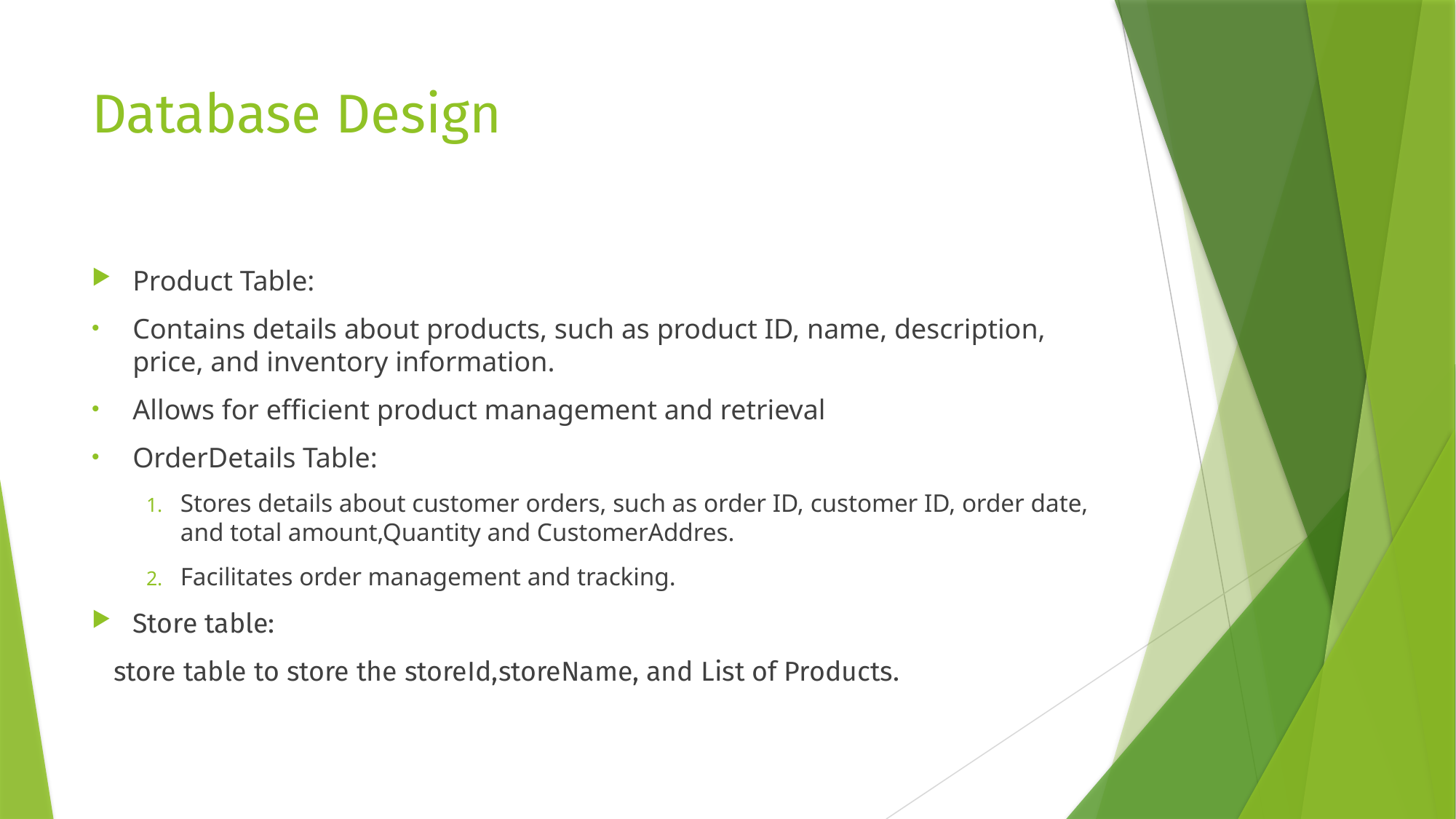

# Database Design
Product Table:
Contains details about products, such as product ID, name, description, price, and inventory information.
Allows for efficient product management and retrieval
OrderDetails Table:
Stores details about customer orders, such as order ID, customer ID, order date, and total amount,Quantity and CustomerAddres.
Facilitates order management and tracking.
Store table:
   store table to store the storeId,storeName, and List of Products.